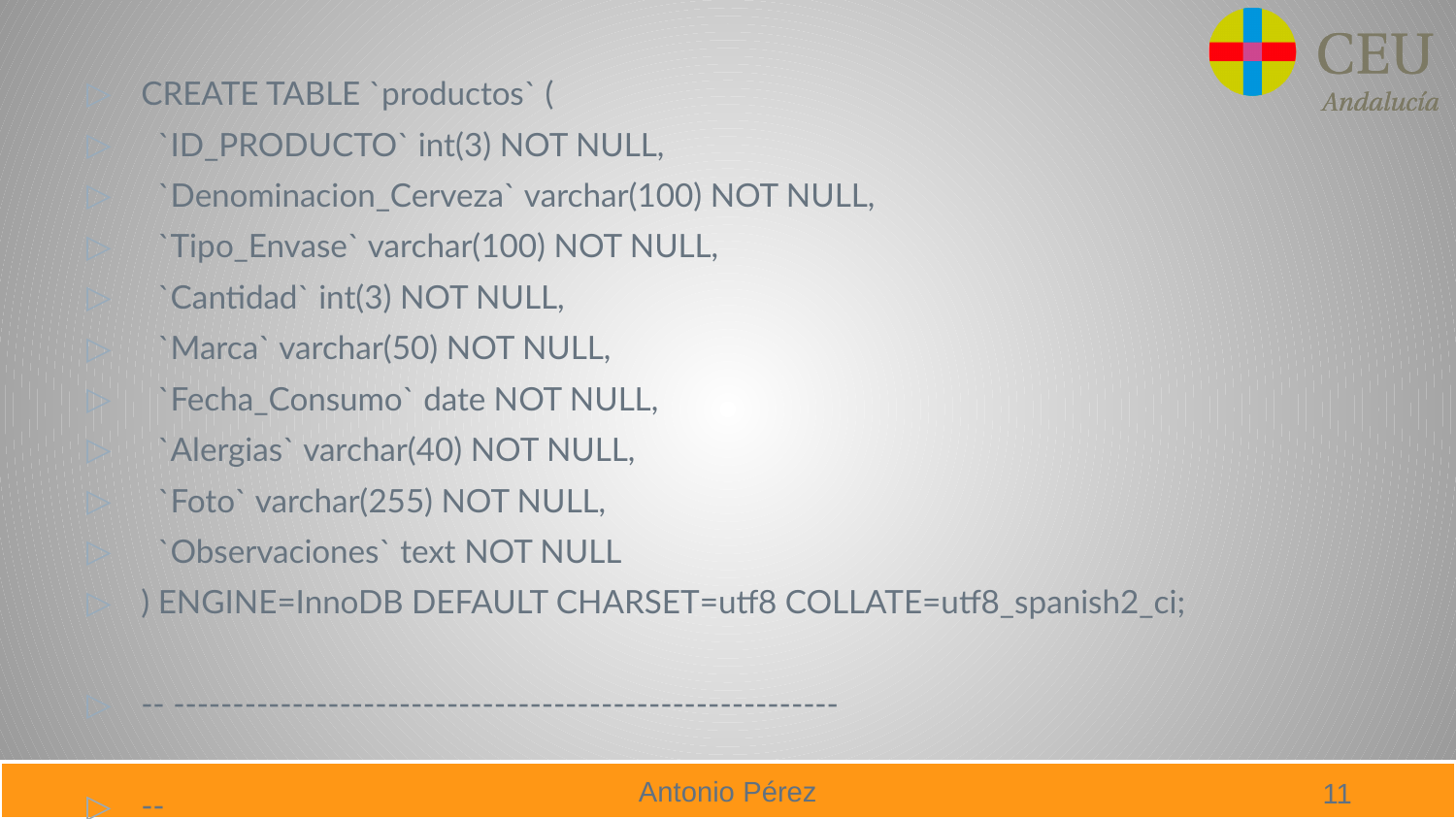

CREATE TABLE `productos` (
  `ID_PRODUCTO` int(3) NOT NULL,
  `Denominacion_Cerveza` varchar(100) NOT NULL,
  `Tipo_Envase` varchar(100) NOT NULL,
  `Cantidad` int(3) NOT NULL,
  `Marca` varchar(50) NOT NULL,
  `Fecha_Consumo` date NOT NULL,
  `Alergias` varchar(40) NOT NULL,
  `Foto` varchar(255) NOT NULL,
  `Observaciones` text NOT NULL
) ENGINE=InnoDB DEFAULT CHARSET=utf8 COLLATE=utf8_spanish2_ci;

-- --------------------------------------------------------

--
-- Estructura de tabla para la tabla `usuario`
--

CREATE TABLE `usuario` (
  `ID` int(3) NOT NULL,
  `CORREO` varchar(100) NOT NULL,
  `PASSWORD` varchar(255) NOT NULL,
  `EDAD` int(3) NOT NULL,
  `PERFIL` varchar(50) NOT NULL
) ENGINE=InnoDB DEFAULT CHARSET=utf8 COLLATE=utf8_spanish2_ci;

11